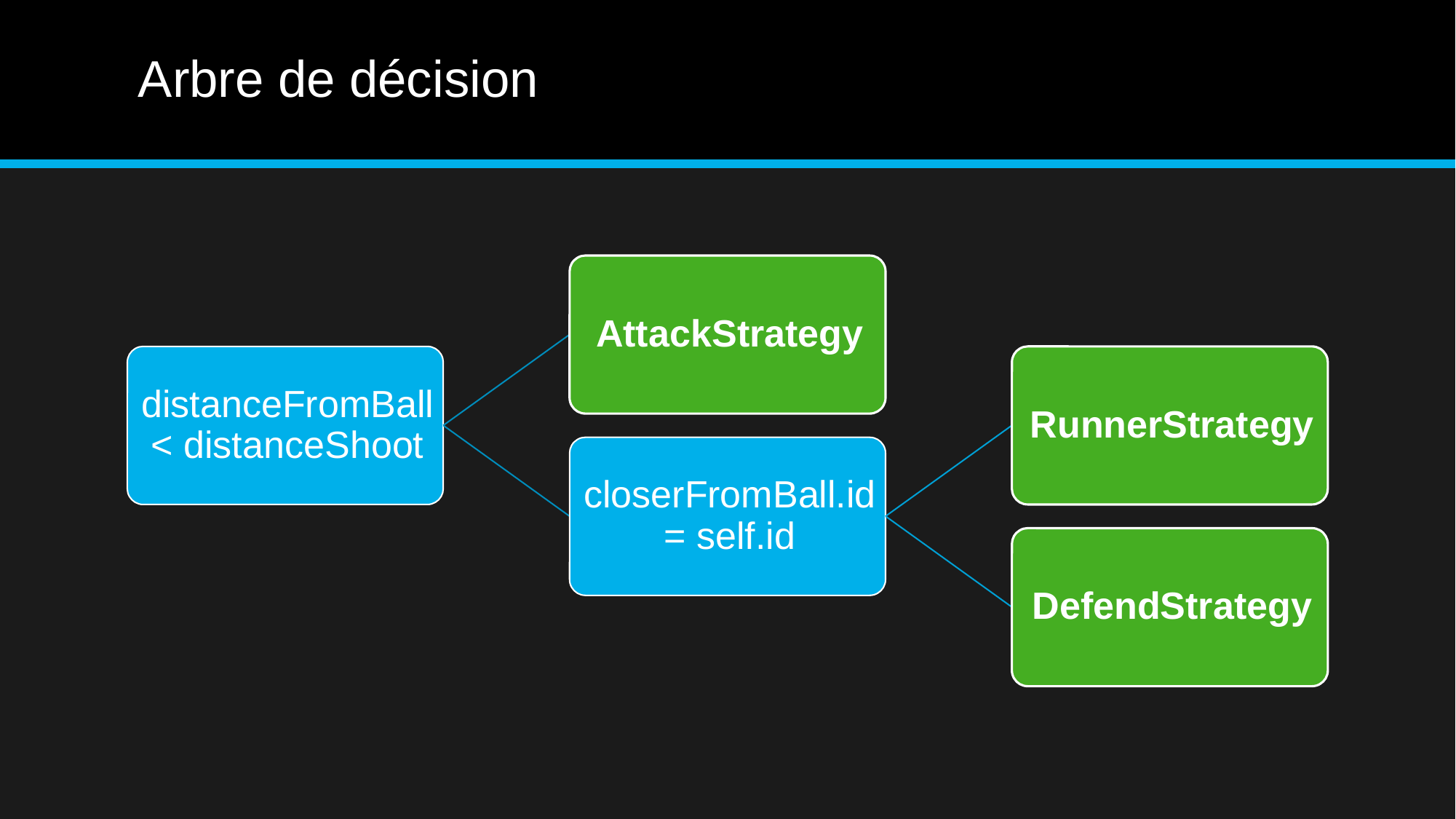

# Arbre de décision
distanceFromBall < distanceShoot

AttackStrategy

closerFromBall.id = self.id

RunnerStrategy

DefendStrategy